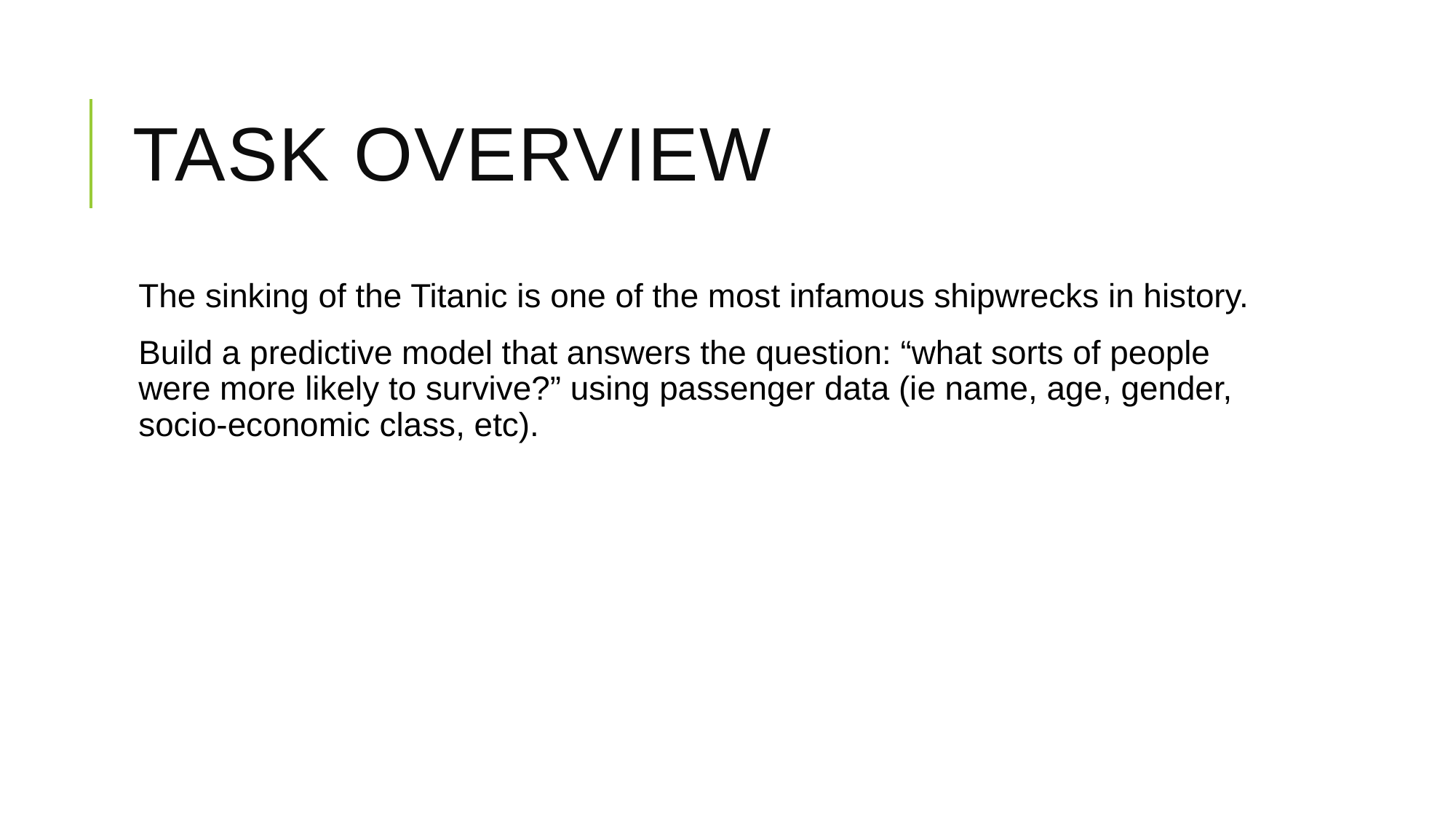

# Task Overview
The sinking of the Titanic is one of the most infamous shipwrecks in history.
Build a predictive model that answers the question: “what sorts of people were more likely to survive?” using passenger data (ie name, age, gender, socio-economic class, etc).